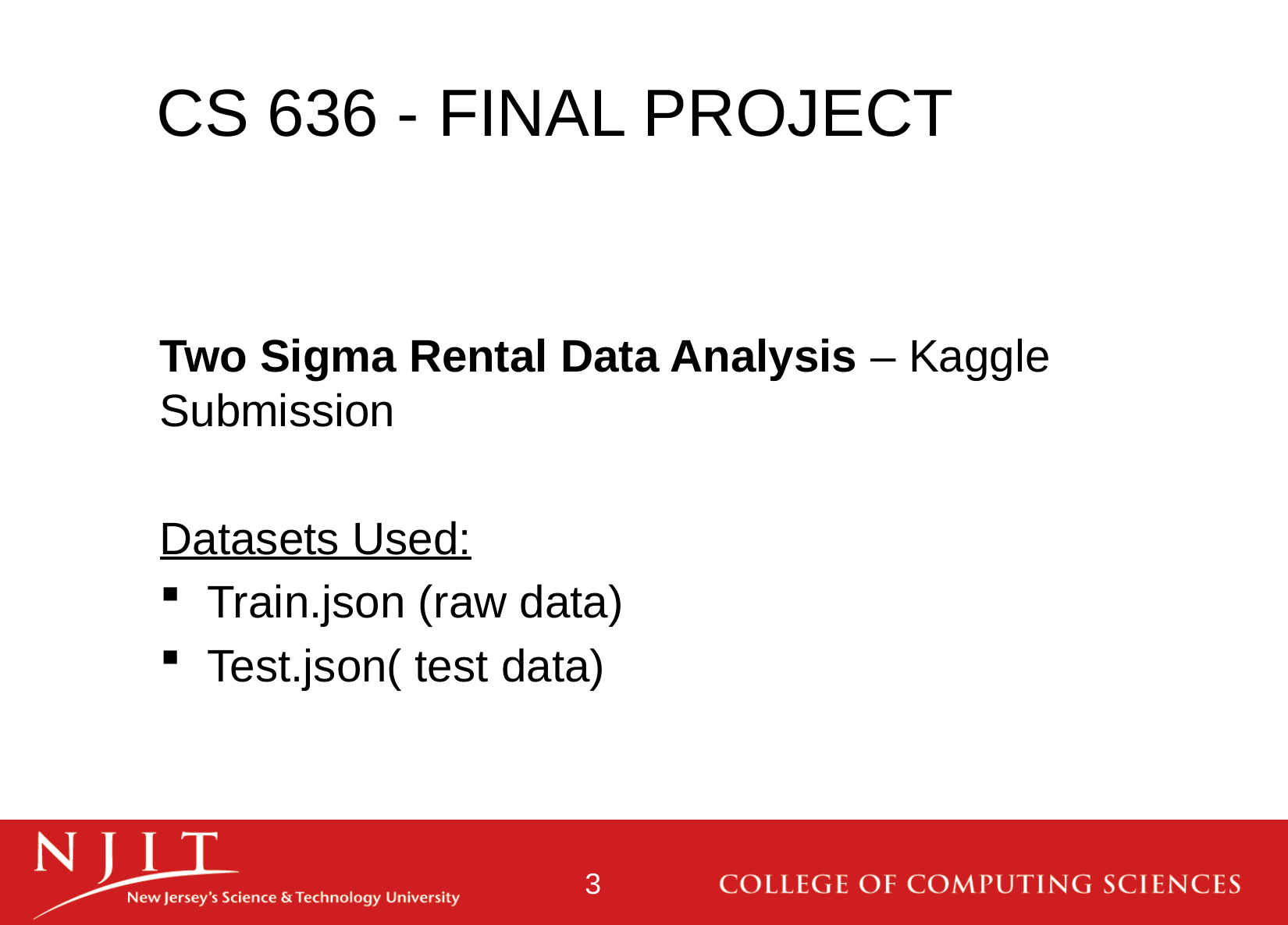

# CS 636 - FINAL PROJECT

Two Sigma Rental Data Analysis – Kaggle Submission

Datasets Used:
Train.json (raw data)
Test.json( test data)